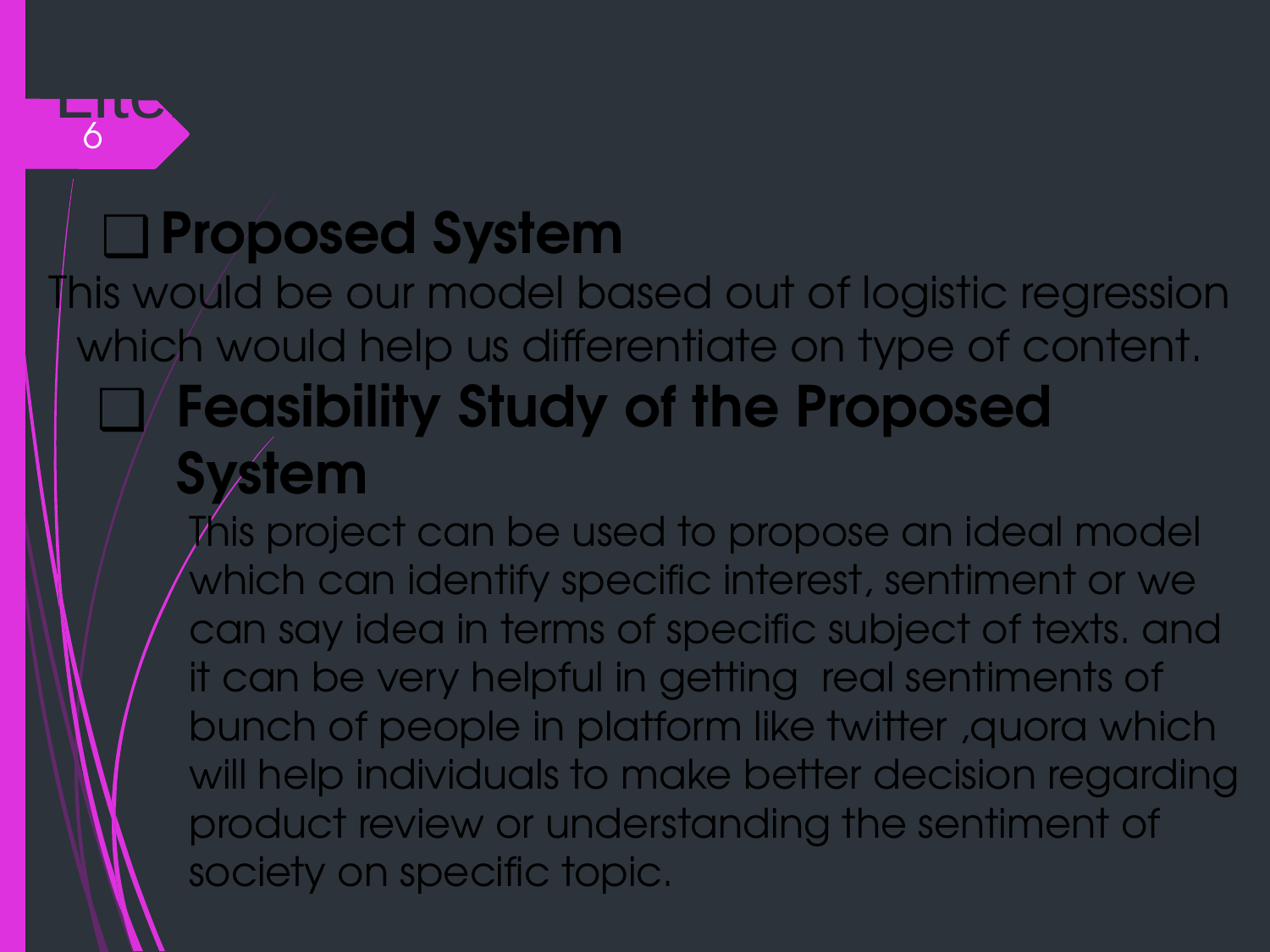

# Literature Survey/ Background Details
6
Proposed System
This would be our model based out of logistic regression which would help us differentiate on type of content.
Feasibility Study of the Proposed System
This project can be used to propose an ideal model which can identify specific interest, sentiment or we can say idea in terms of specific subject of texts. and it can be very helpful in getting  real sentiments of bunch of people in platform like twitter ,quora which will help individuals to make better decision regarding product review or understanding the sentiment of society on specific topic.